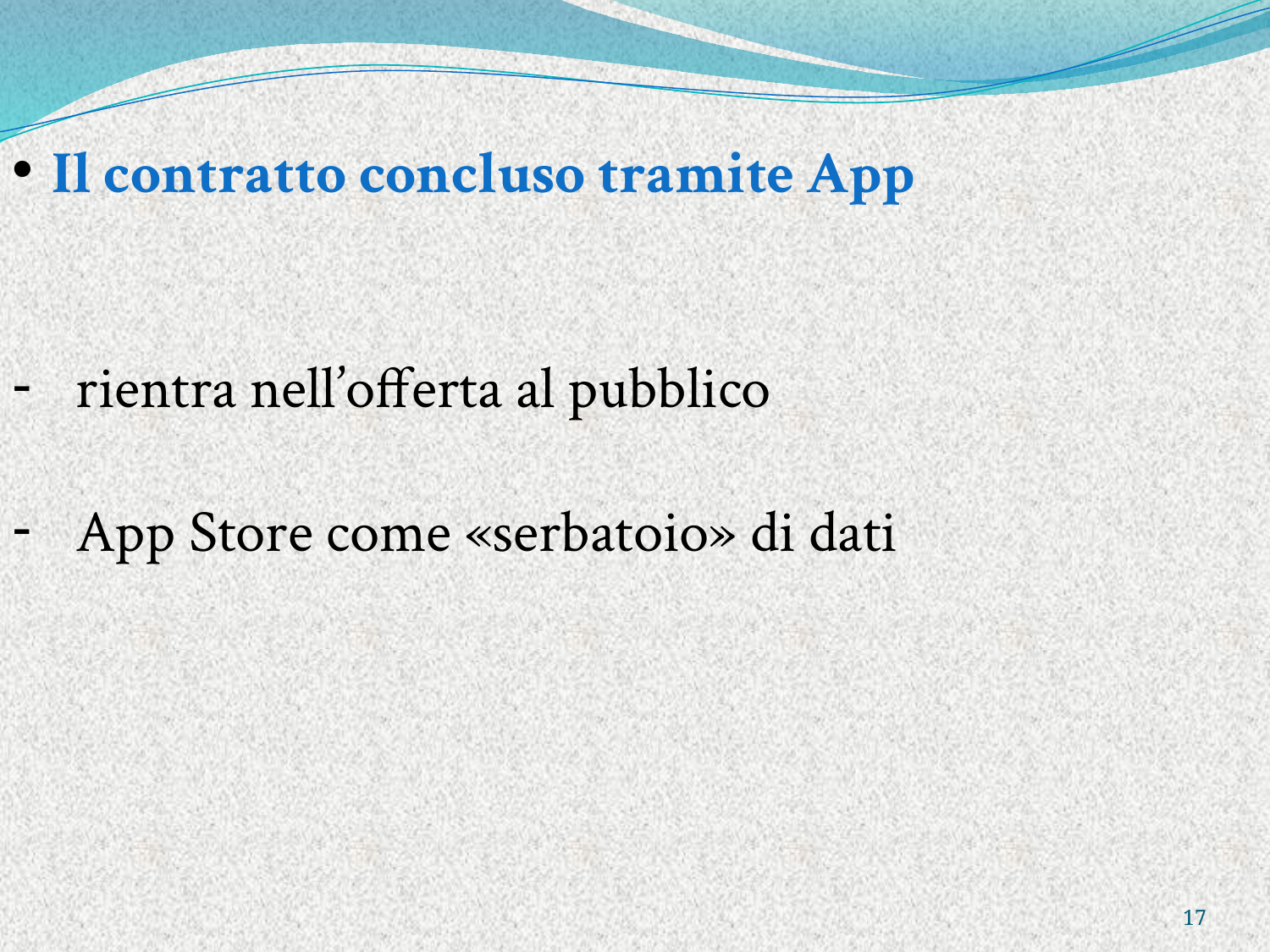

Il contratto concluso tramite App

rientra nell’offerta al pubblico

App Store come «serbatoio» di dati
17